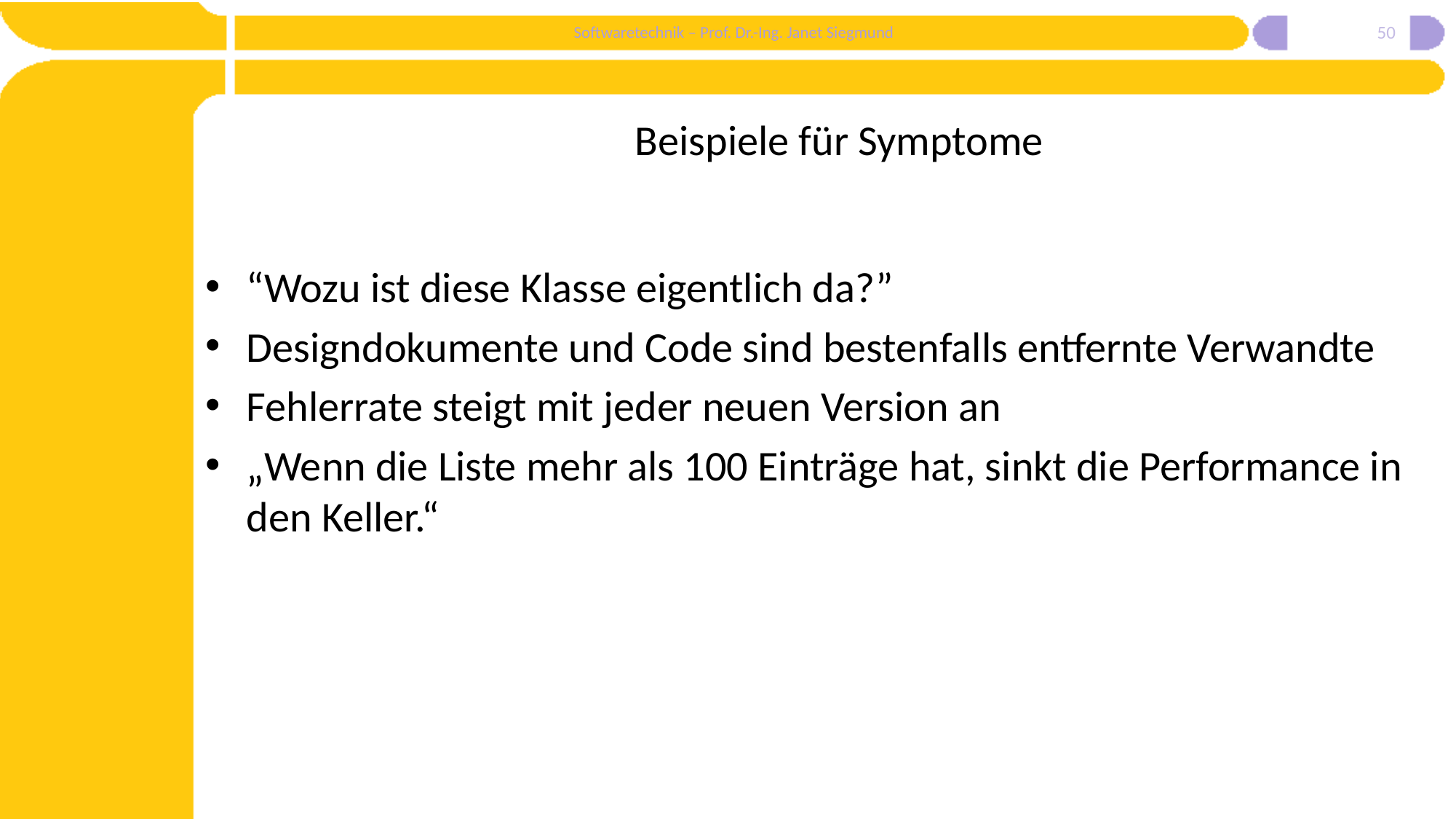

50
# Beispiele für Symptome
“Wozu ist diese Klasse eigentlich da?”
Designdokumente und Code sind bestenfalls entfernte Verwandte
Fehlerrate steigt mit jeder neuen Version an
„Wenn die Liste mehr als 100 Einträge hat, sinkt die Performance in den Keller.“